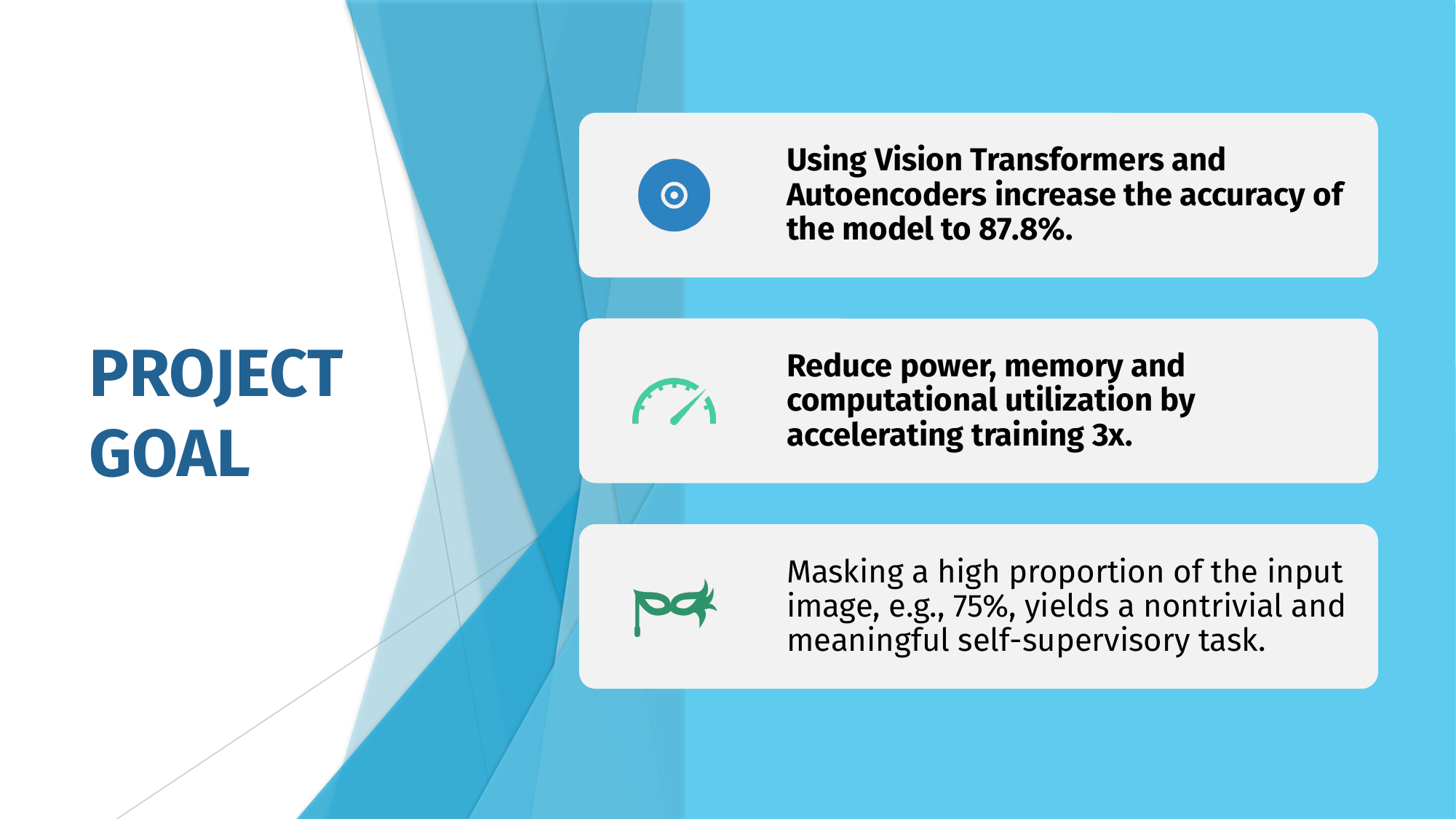

Using Vision Transformers and Autoencoders increase the accuracy of the model to 87.8%.
Reduce power, memory and computational utilization by accelerating training 3x.
Masking a high proportion of the input image, e.g., 75%, yields a nontrivial and meaningful self-supervisory task.
# PROJECT GOAL